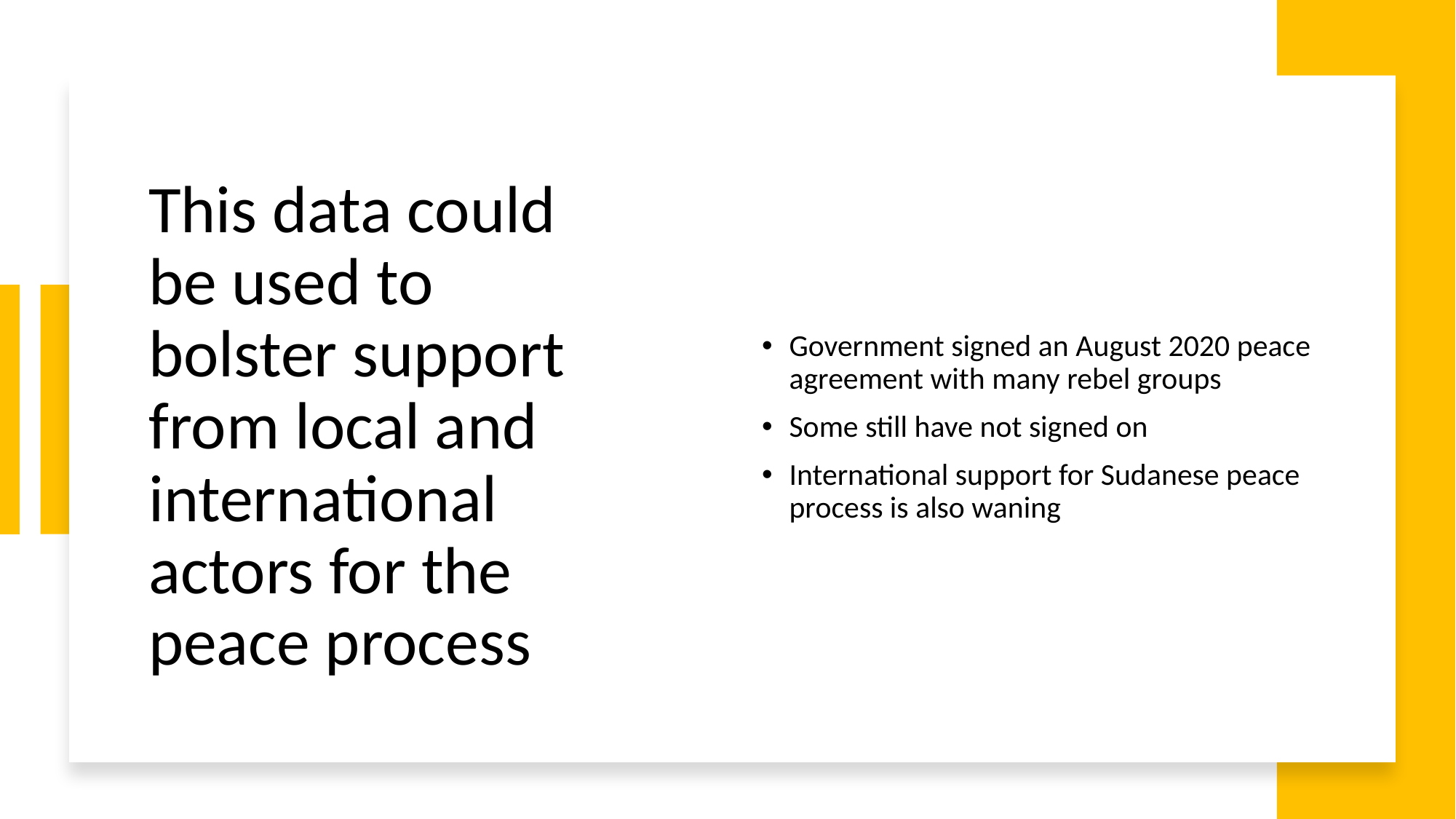

# This data could be used to bolster support from local and international actors for the peace process
Government signed an August 2020 peace agreement with many rebel groups
Some still have not signed on
International support for Sudanese peace process is also waning